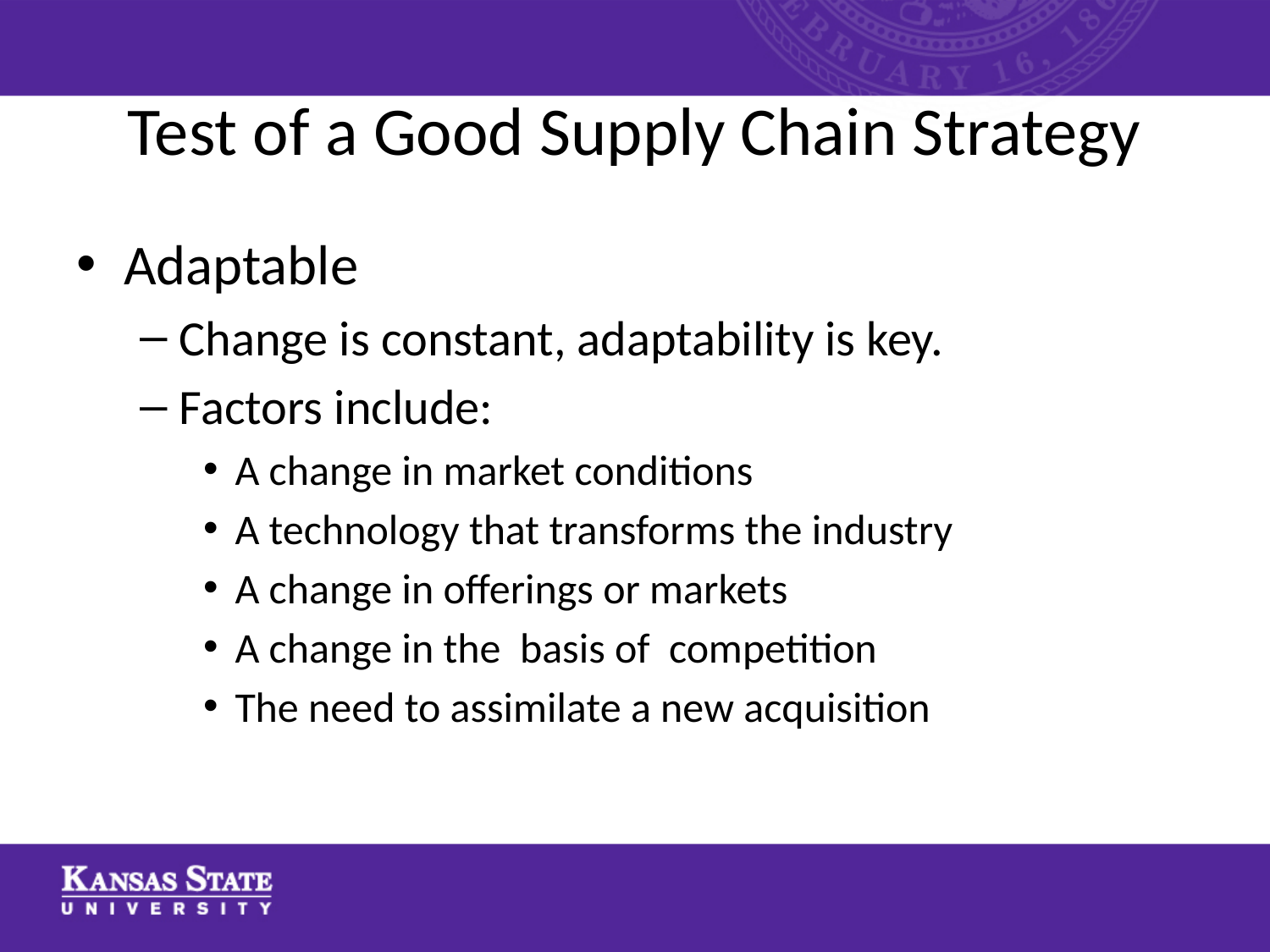

# Test of a Good Supply Chain Strategy
Adaptable
Change is constant, adaptability is key.
Factors include:
A change in market conditions
A technology that transforms the industry
A change in offerings or markets
A change in the  basis of  competition
The need to assimilate a new acquisition